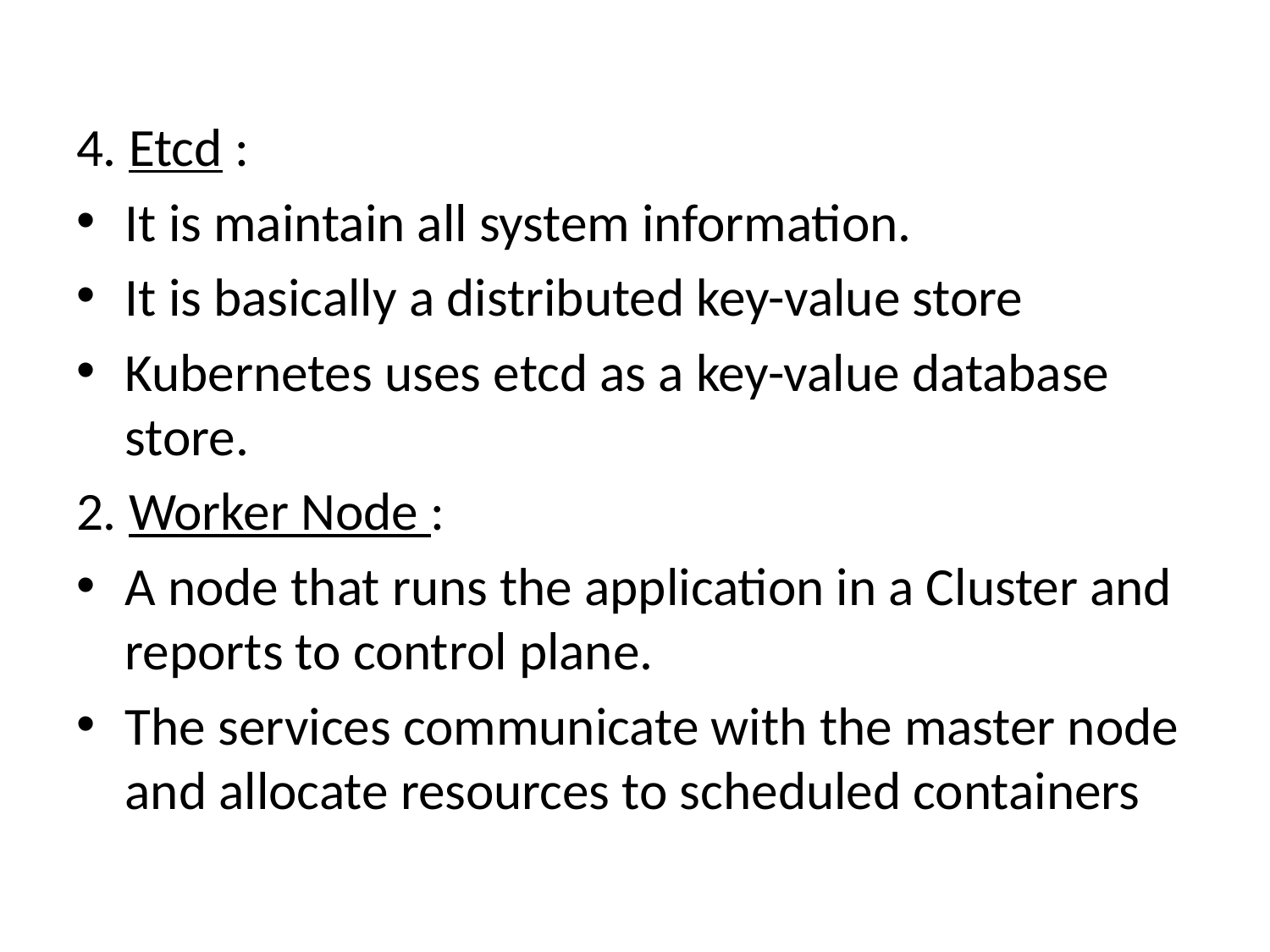

4. Etcd :
It is maintain all system information.
It is basically a distributed key-value store
Kubernetes uses etcd as a key-value database store.
2. Worker Node :
A node that runs the application in a Cluster and reports to control plane.
The services communicate with the master node and allocate resources to scheduled containers